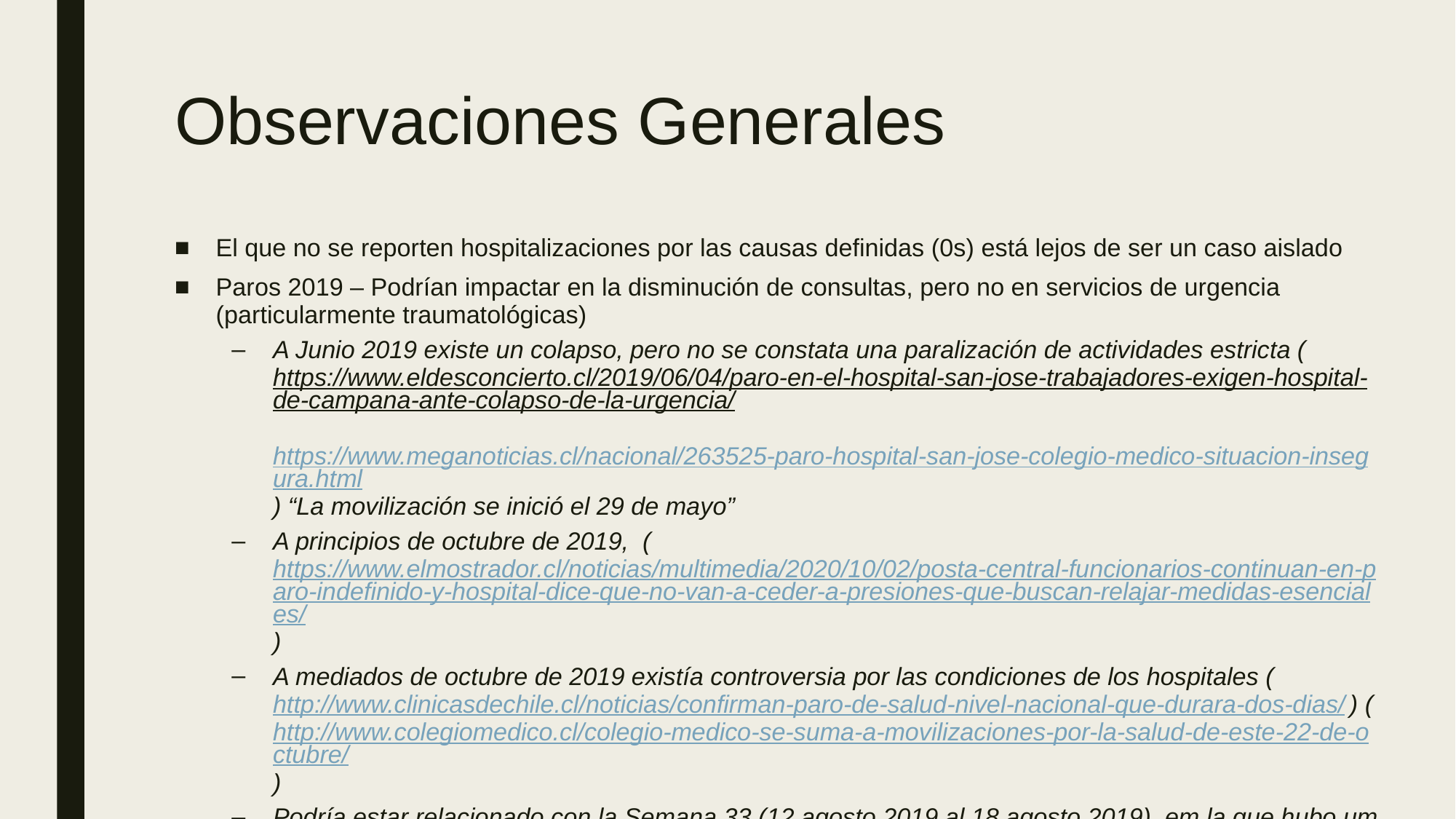

# Observaciones Generales
El que no se reporten hospitalizaciones por las causas definidas (0s) está lejos de ser un caso aislado
Paros 2019 – Podrían impactar en la disminución de consultas, pero no en servicios de urgencia (particularmente traumatológicas)
A Junio 2019 existe un colapso, pero no se constata una paralización de actividades estricta (https://www.eldesconcierto.cl/2019/06/04/paro-en-el-hospital-san-jose-trabajadores-exigen-hospital-de-campana-ante-colapso-de-la-urgencia/ https://www.meganoticias.cl/nacional/263525-paro-hospital-san-jose-colegio-medico-situacion-insegura.html) “La movilización se inició el 29 de mayo”
A principios de octubre de 2019,  (https://www.elmostrador.cl/noticias/multimedia/2020/10/02/posta-central-funcionarios-continuan-en-paro-indefinido-y-hospital-dice-que-no-van-a-ceder-a-presiones-que-buscan-relajar-medidas-esenciales/)
A mediados de octubre de 2019 existía controversia por las condiciones de los hospitales (http://www.clinicasdechile.cl/noticias/confirman-paro-de-salud-nivel-nacional-que-durara-dos-dias/) (http://www.colegiomedico.cl/colegio-medico-se-suma-a-movilizaciones-por-la-salud-de-este-22-de-octubre/)
Podría estar relacionado con la Semana 33 (12 agosto 2019 al 18 agosto 2019), em la que hubo um shock importante en baja de las hospitalizaciones